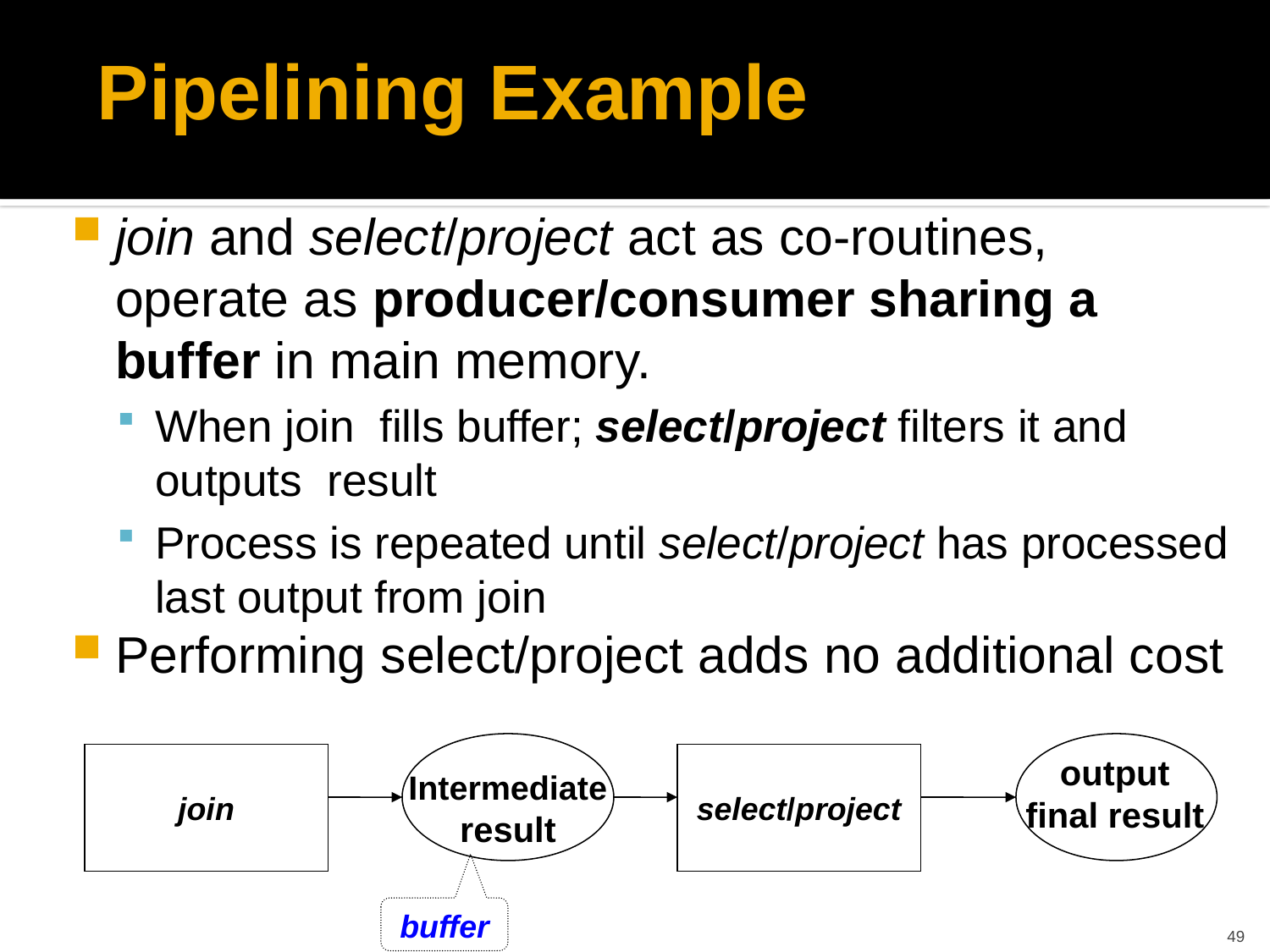

# Pipelining Example
join and select/project act as co-routines, operate as producer/consumer sharing a buffer in main memory.
When join  fills buffer; select/project filters it and outputs  result
Process is repeated until select/project has processed last output from join
Performing select/project adds no additional cost

join
Intermediate
result
select/project
output
final result

buffer
49